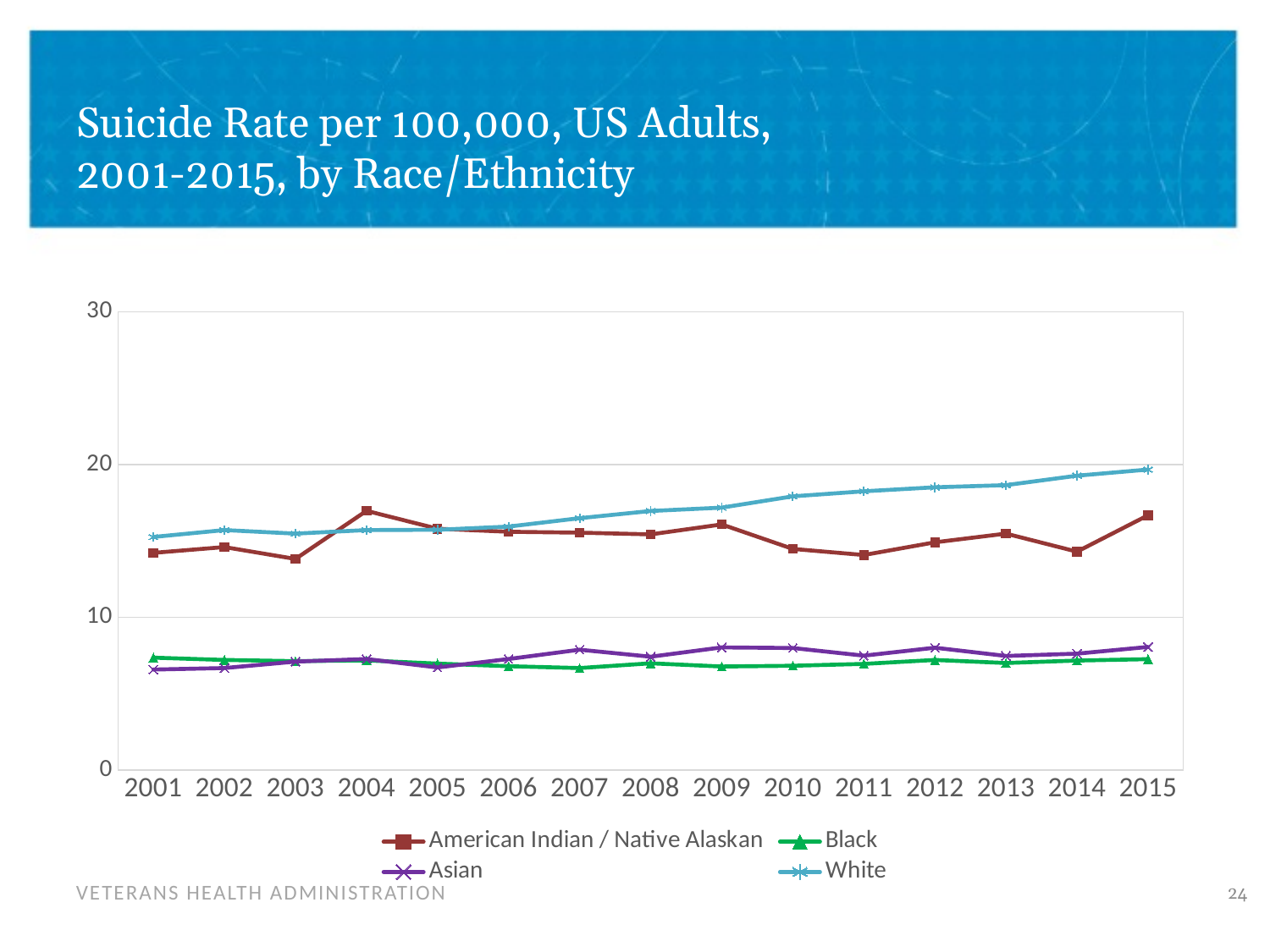

# Suicide Rate per 100,000, US Adults, 2001-2015, by Race/Ethnicity

### Chart

| Category | American Indian / Native Alaskan | Black  | Asian | White |
|---|---|---|---|---|
| 2001 | 14.22 | 7.36 | 6.58 | 15.26 |
| 2002 | 14.6 | 7.21 | 6.68 | 15.71 |
| 2003 | 13.82 | 7.13 | 7.1 | 15.48 |
| 2004 | 16.97 | 7.18 | 7.27 | 15.71 |
| 2005 | 15.8 | 6.97 | 6.72 | 15.73 |
| 2006 | 15.6 | 6.8 | 7.27 | 15.94 |
| 2007 | 15.54 | 6.68 | 7.88 | 16.49 |
| 2008 | 15.43 | 6.99 | 7.42 | 16.96 |
| 2009 | 16.08 | 6.78 | 8.03 | 17.18 |
| 2010 | 14.48 | 6.83 | 7.99 | 17.92 |
| 2011 | 14.08 | 6.95 | 7.49 | 18.25 |
| 2012 | 14.91 | 7.21 | 8.01 | 18.51 |
| 2013 | 15.48 | 7.01 | 7.47 | 18.65 |
| 2014 | 14.3 | 7.17 | 7.62 | 19.27 |
| 2015 | 16.68 | 7.26 | 8.06 | 19.67 |
24